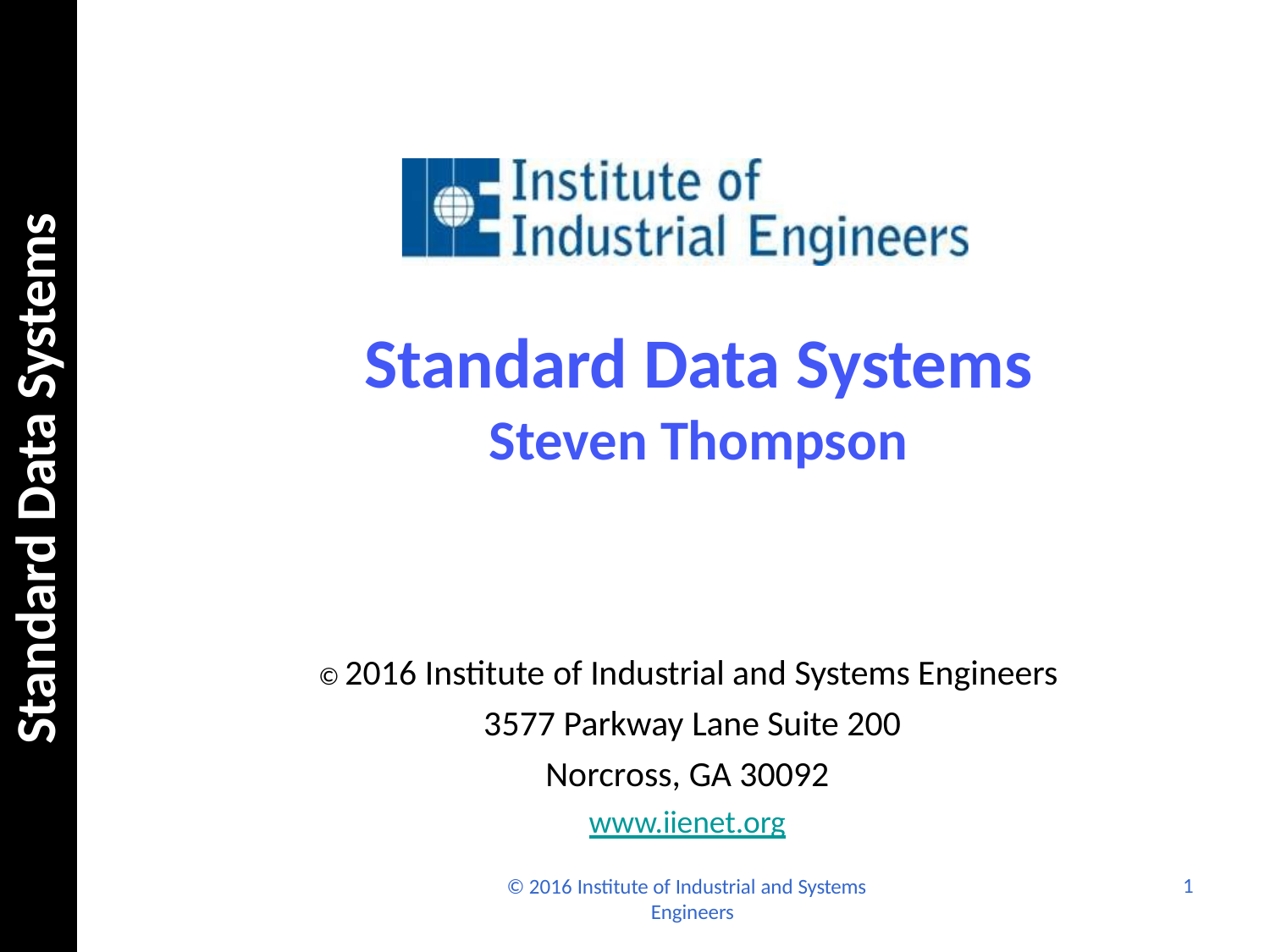

Standard Data Systems
# Standard Data Systems
Steven Thompson
© 2016 Institute of Industrial and Systems Engineers  3577 Parkway Lane Suite 200
Norcross, GA 30092
www.iienet.org
1
© 2016 Institute of Industrial and Systems  Engineers